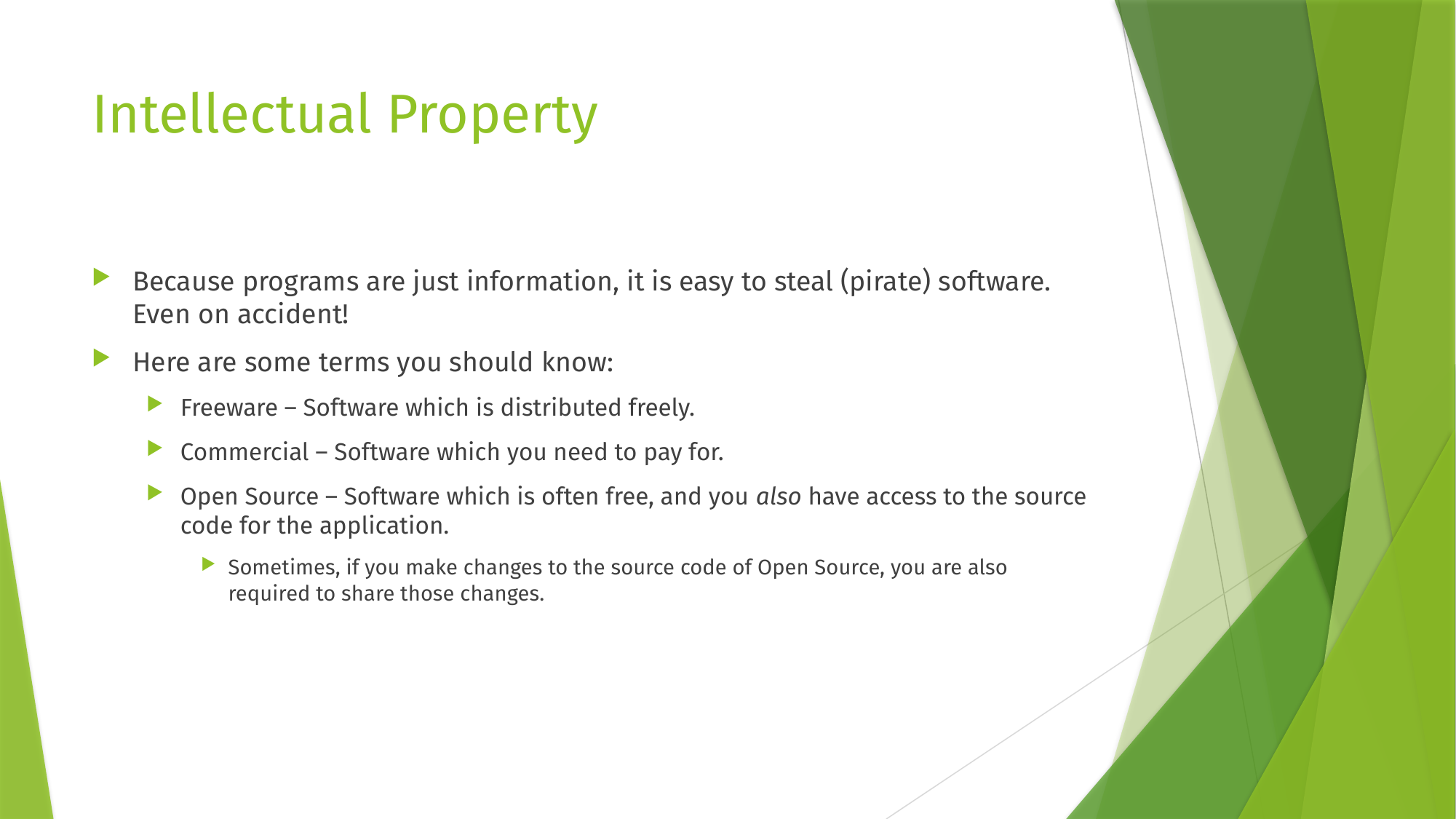

# Intellectual Property
Because programs are just information, it is easy to steal (pirate) software. Even on accident!
Here are some terms you should know:
Freeware – Software which is distributed freely.
Commercial – Software which you need to pay for.
Open Source – Software which is often free, and you also have access to the source code for the application.
Sometimes, if you make changes to the source code of Open Source, you are also required to share those changes.